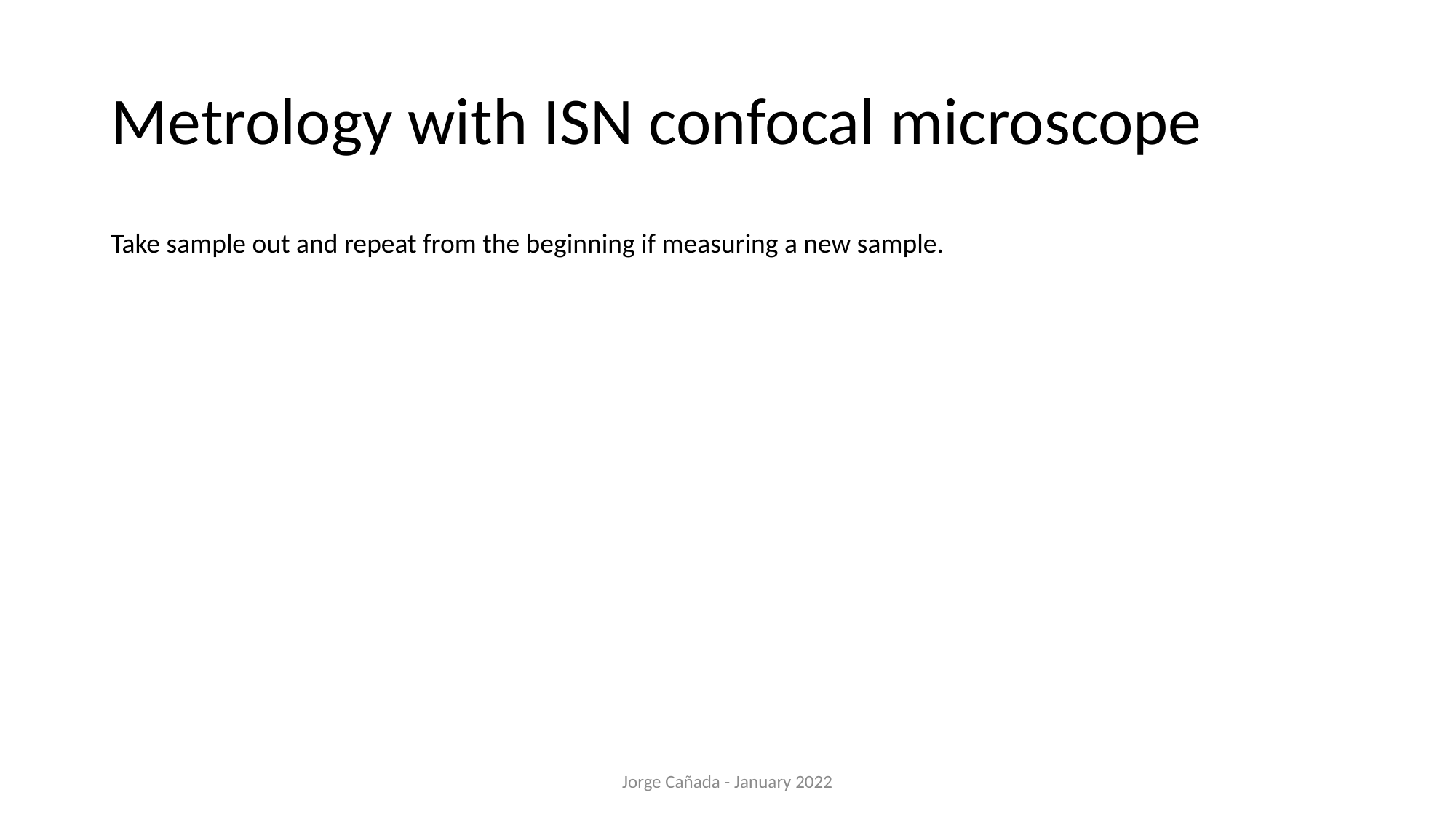

# Metrology with ISN confocal microscope
Take sample out and repeat from the beginning if measuring a new sample.
Jorge Cañada - January 2022